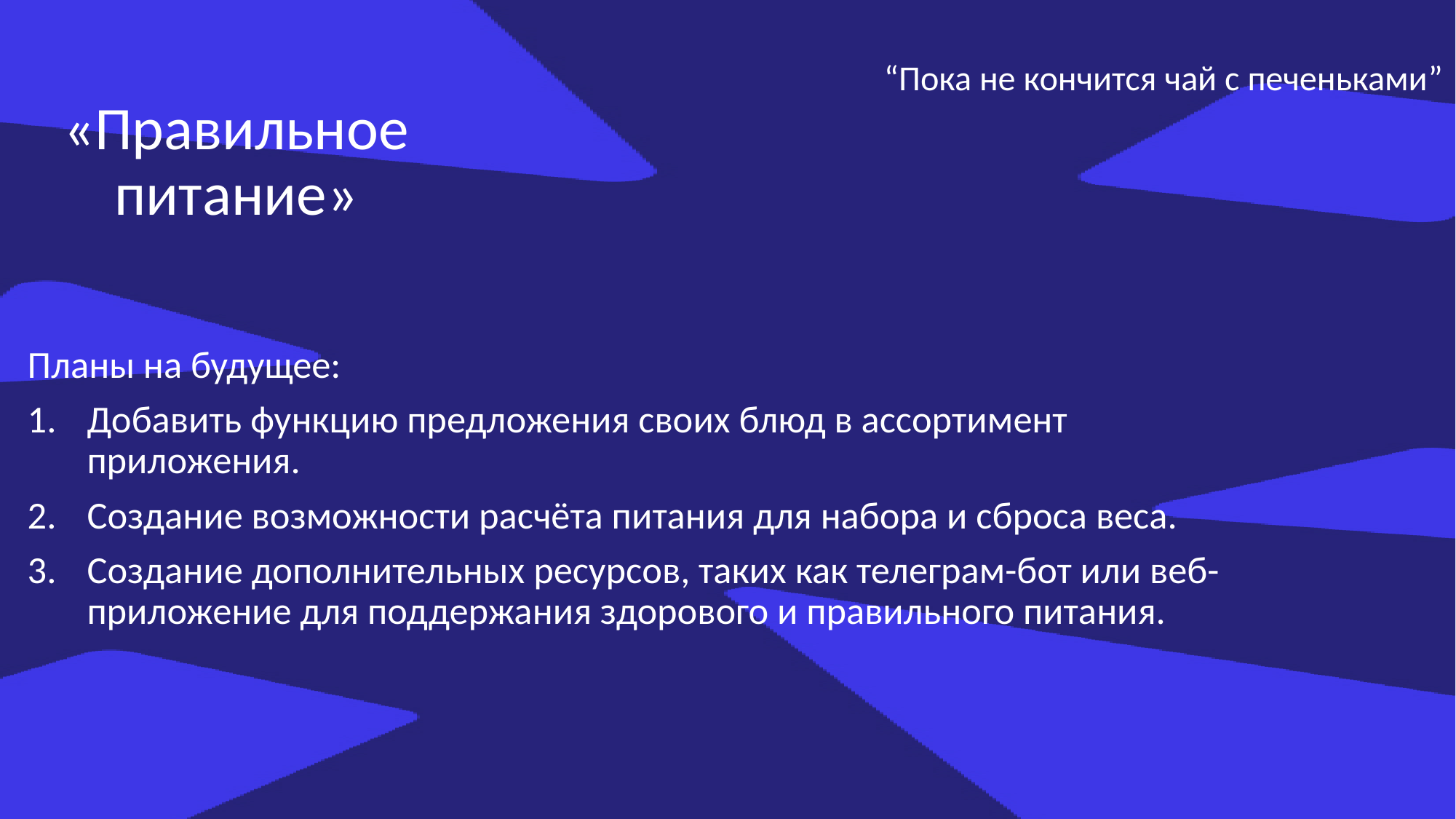

“Пока не кончится чай с печеньками”
# «Правильное питание»
Планы на будущее:
Добавить функцию предложения своих блюд в ассортимент приложения.
Создание возможности расчёта питания для набора и сброса веса.
Создание дополнительных ресурсов, таких как телеграм-бот или веб-приложение для поддержания здорового и правильного питания.